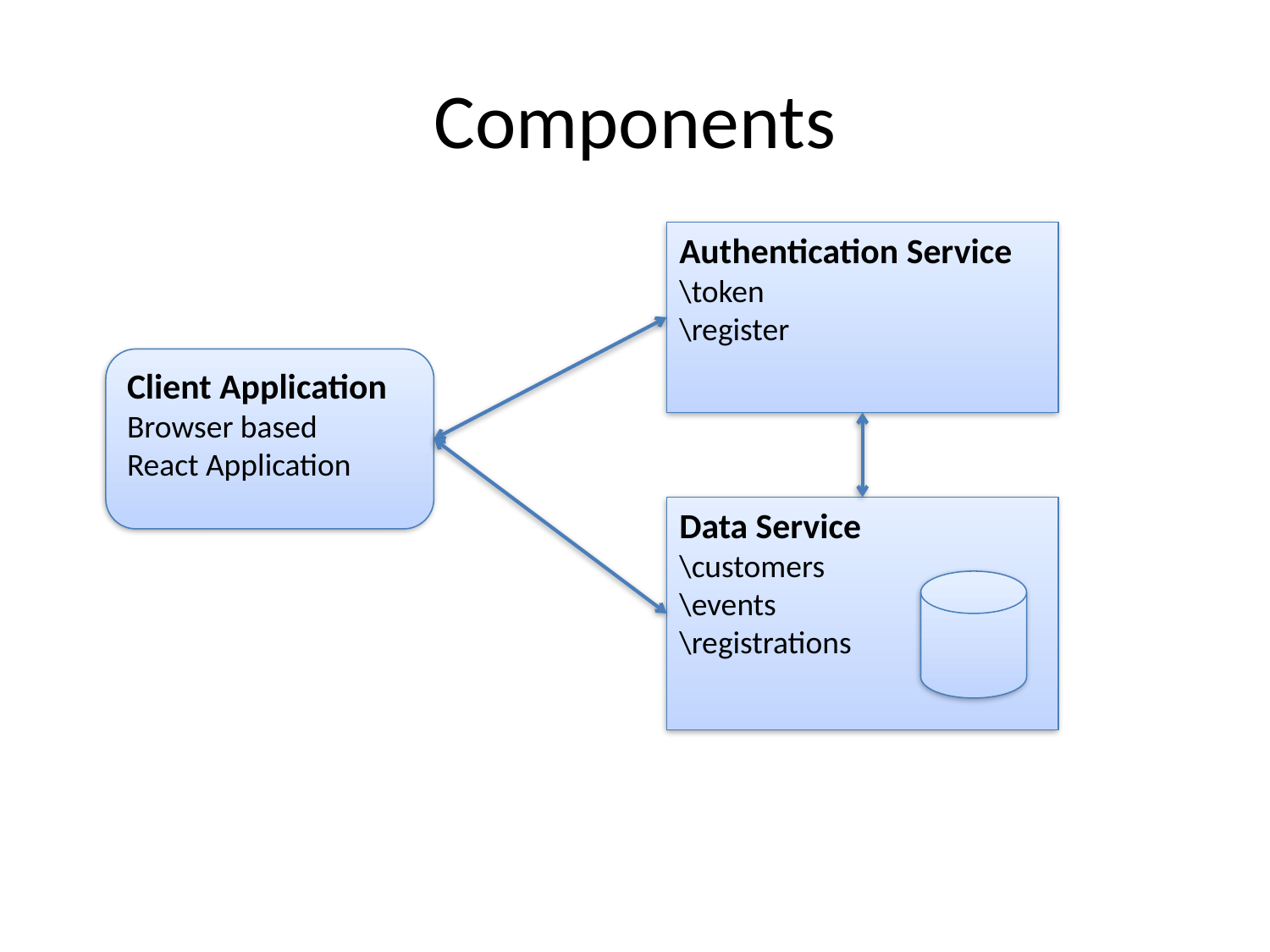

# Components
Authentication Service
\token
\register

Client Application
Browser based
React Application

Data Service
\customers
\events
\registrations